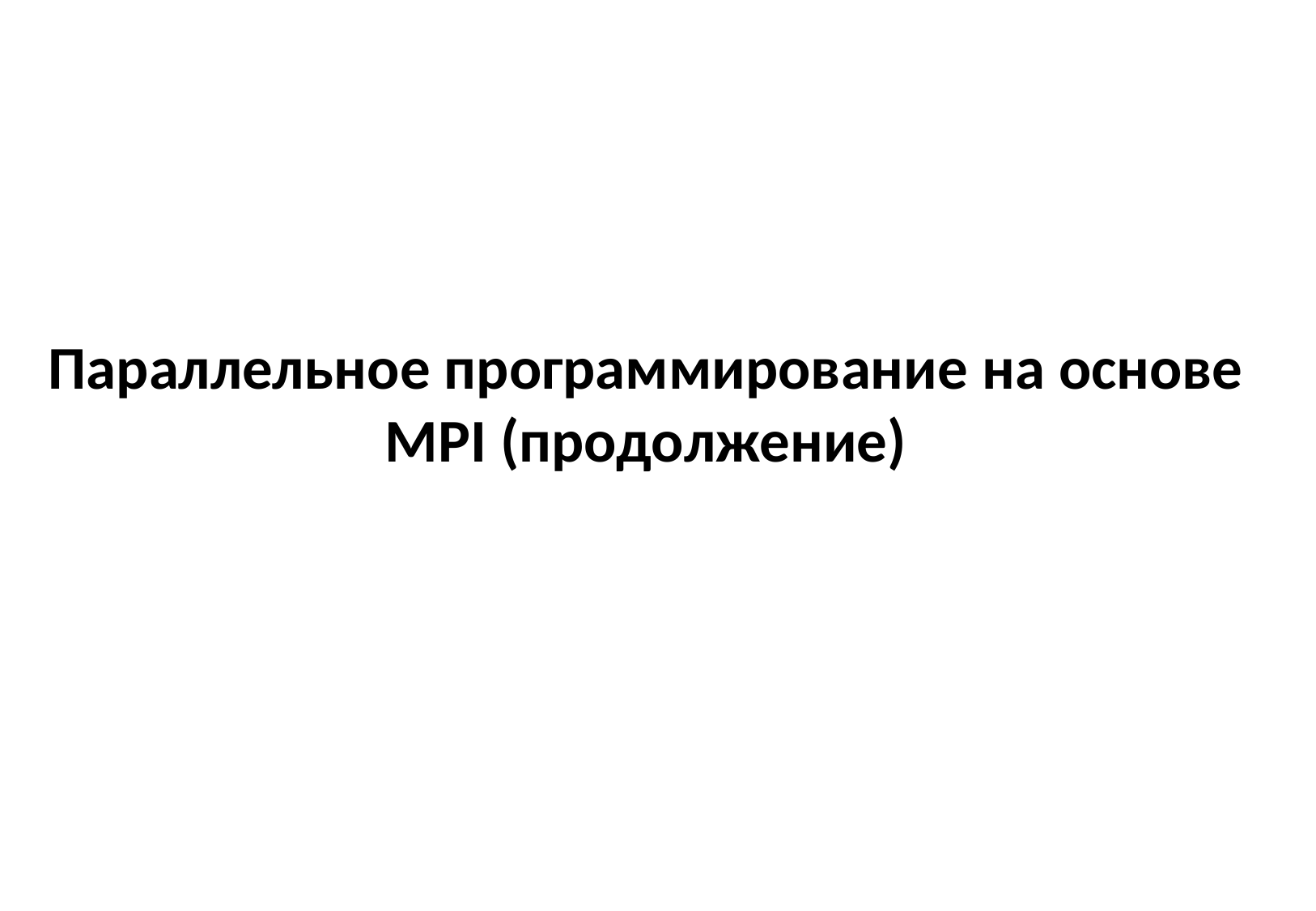

# Параллельное программирование на основе MPI (продолжение)